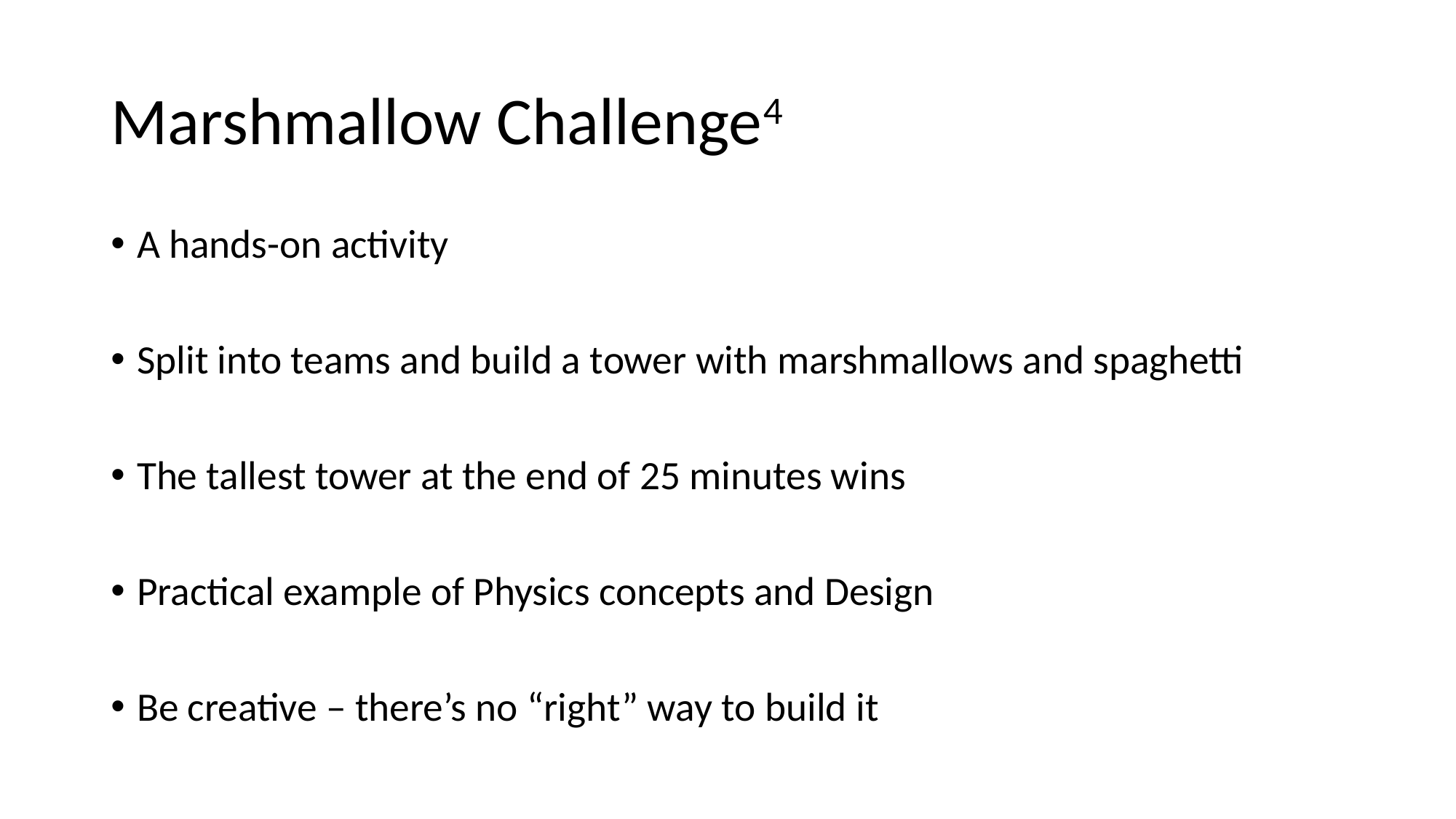

# Marshmallow Challenge4
A hands-on activity

Split into teams and build a tower with marshmallows and spaghetti

The tallest tower at the end of 25 minutes wins

Practical example of Physics concepts and Design

Be creative – there’s no “right” way to build it